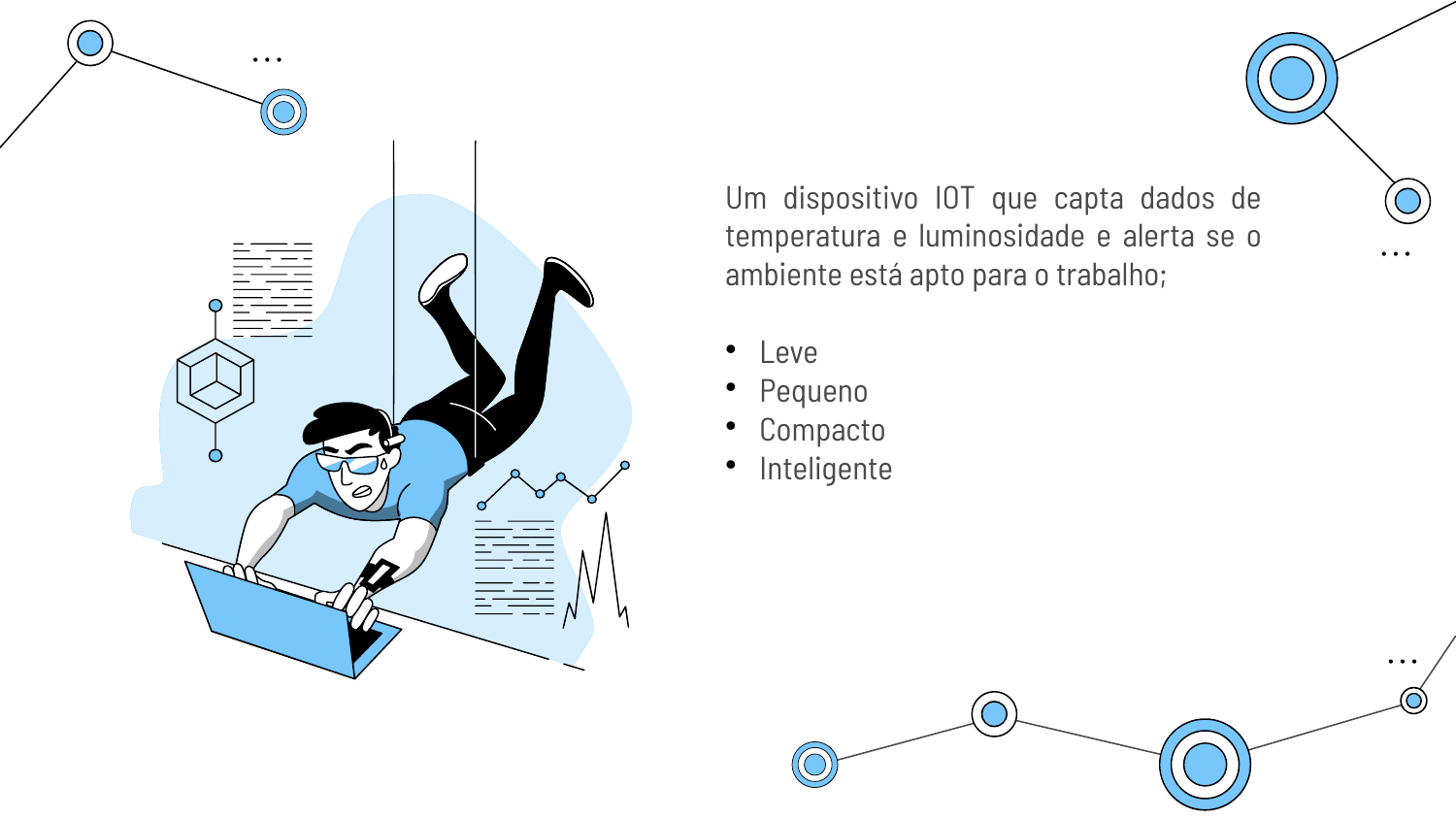

Um dispositivo IOT que capta dados de temperatura e luminosidade e alerta se o ambiente está apto para o trabalho;

Leve
Pequeno
Compacto
Inteligente